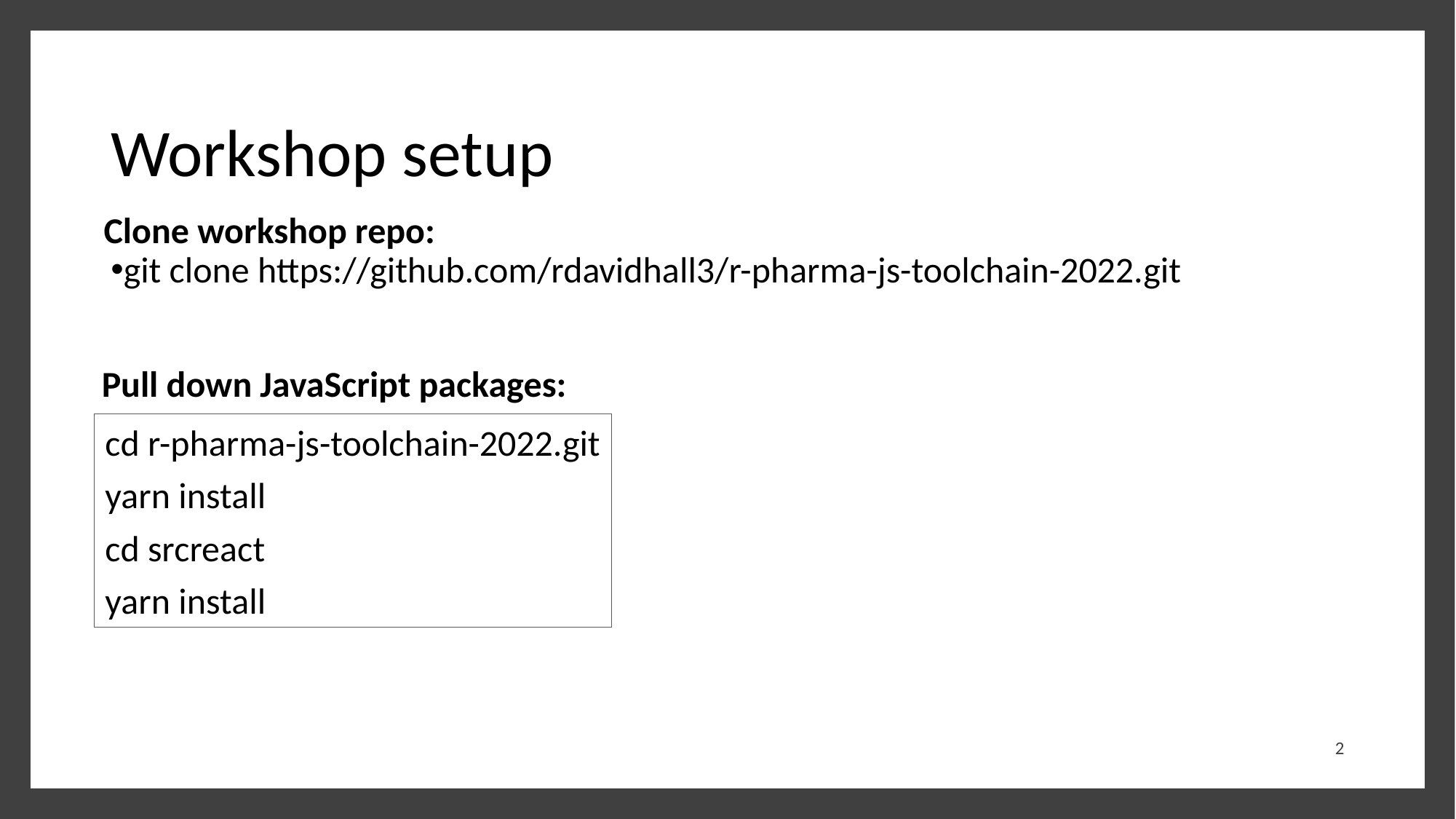

# Workshop setup
Clone workshop repo:
git clone https://github.com/rdavidhall3/r-pharma-js-toolchain-2022.git
Pull down JavaScript packages:
cd r-pharma-js-toolchain-2022.git
yarn install
cd srcreact
yarn install
2